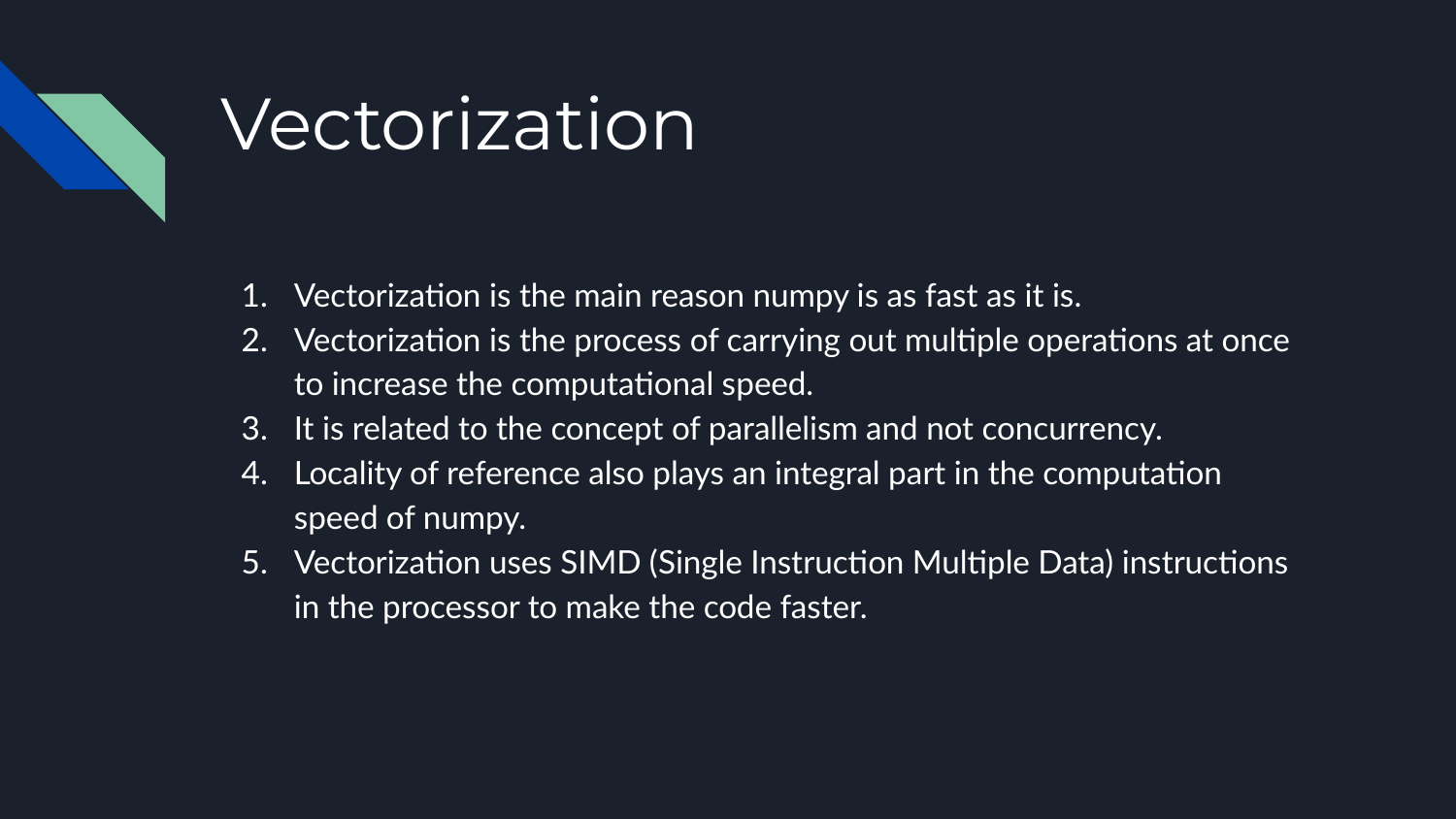

# Vectorization
Vectorization is the main reason numpy is as fast as it is.
Vectorization is the process of carrying out multiple operations at once to increase the computational speed.
It is related to the concept of parallelism and not concurrency.
Locality of reference also plays an integral part in the computation speed of numpy.
Vectorization uses SIMD (Single Instruction Multiple Data) instructions in the processor to make the code faster.